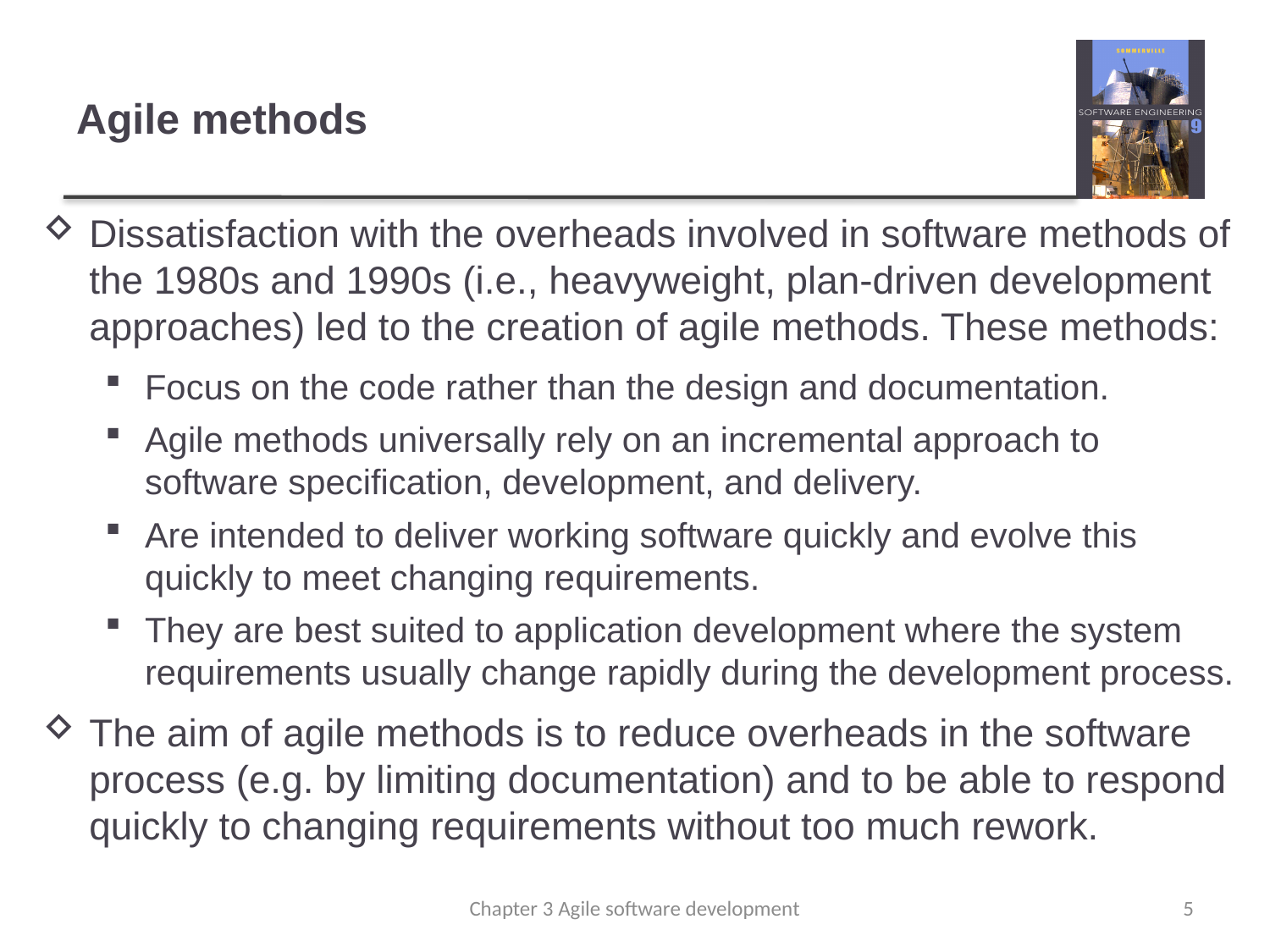

# Agile methods
Dissatisfaction with the overheads involved in software methods of the 1980s and 1990s (i.e., heavyweight, plan-driven development approaches) led to the creation of agile methods. These methods:
Focus on the code rather than the design and documentation.
Agile methods universally rely on an incremental approach to software specification, development, and delivery.
Are intended to deliver working software quickly and evolve this quickly to meet changing requirements.
They are best suited to application development where the system requirements usually change rapidly during the development process.
The aim of agile methods is to reduce overheads in the software process (e.g. by limiting documentation) and to be able to respond quickly to changing requirements without too much rework.
Chapter 3 Agile software development
5